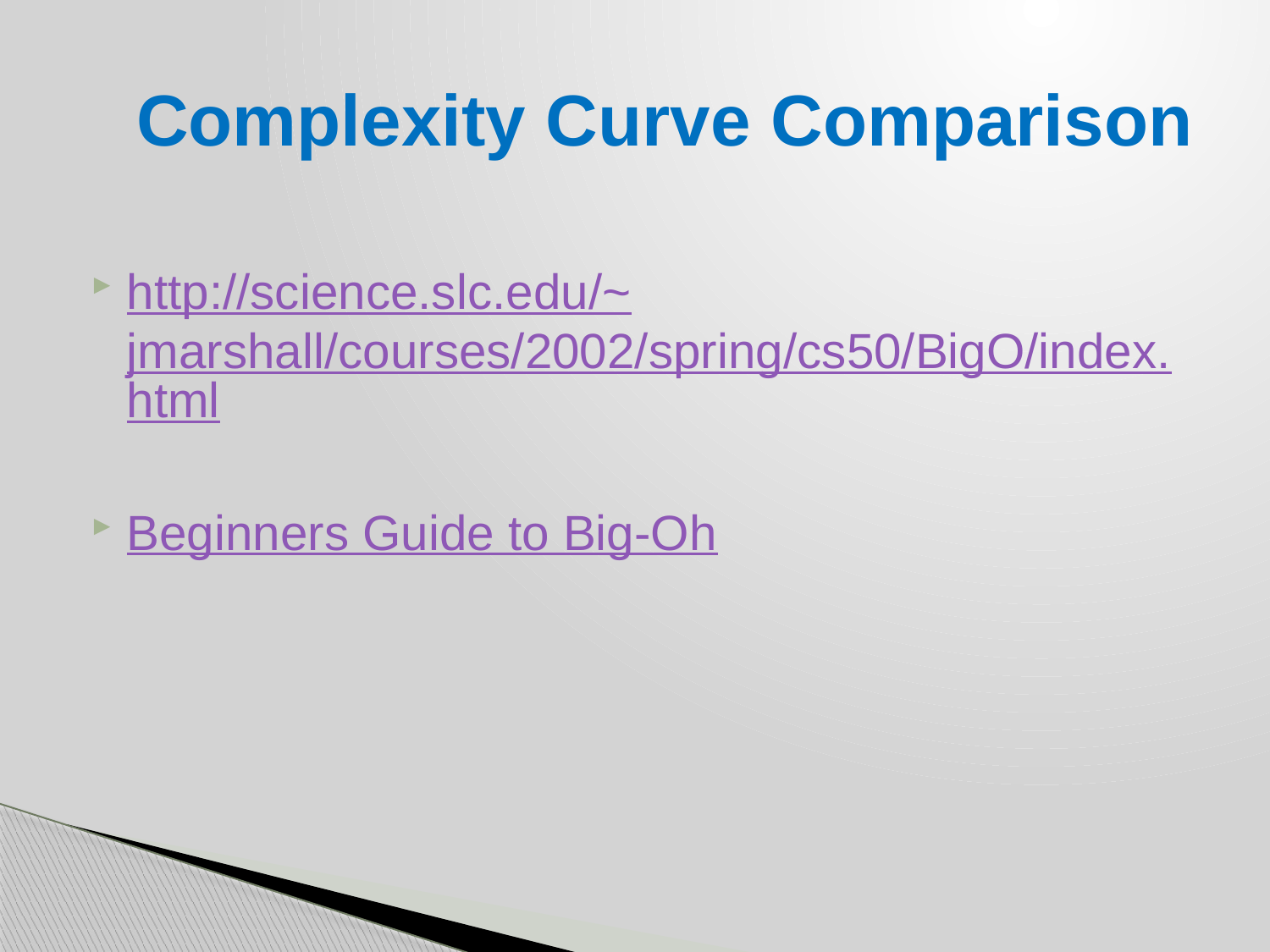

# Complexity Curve Comparison
http://science.slc.edu/~jmarshall/courses/2002/spring/cs50/BigO/index.html

Beginners Guide to Big-Oh